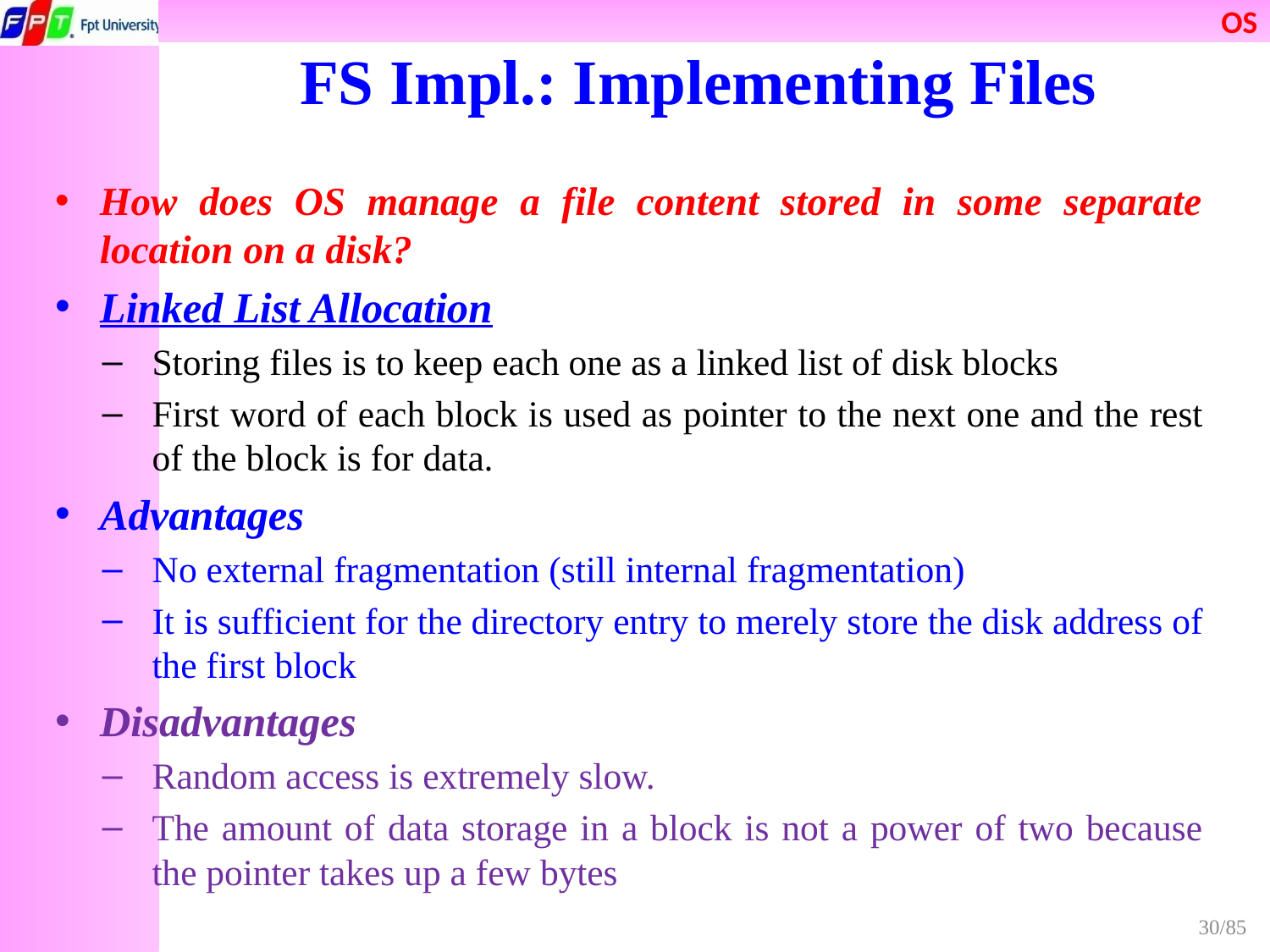

# FS Impl.: Implementing Files
How does OS manage a file content stored in some separate location on a disk?
Linked List Allocation
Storing files is to keep each one as a linked list of disk blocks
First word of each block is used as pointer to the next one and the rest of the block is for data.
Advantages
No external fragmentation (still internal fragmentation)
It is sufficient for the directory entry to merely store the disk address of the first block
Disadvantages
Random access is extremely slow.
The amount of data storage in a block is not a power of two because the pointer takes up a few bytes
30/85